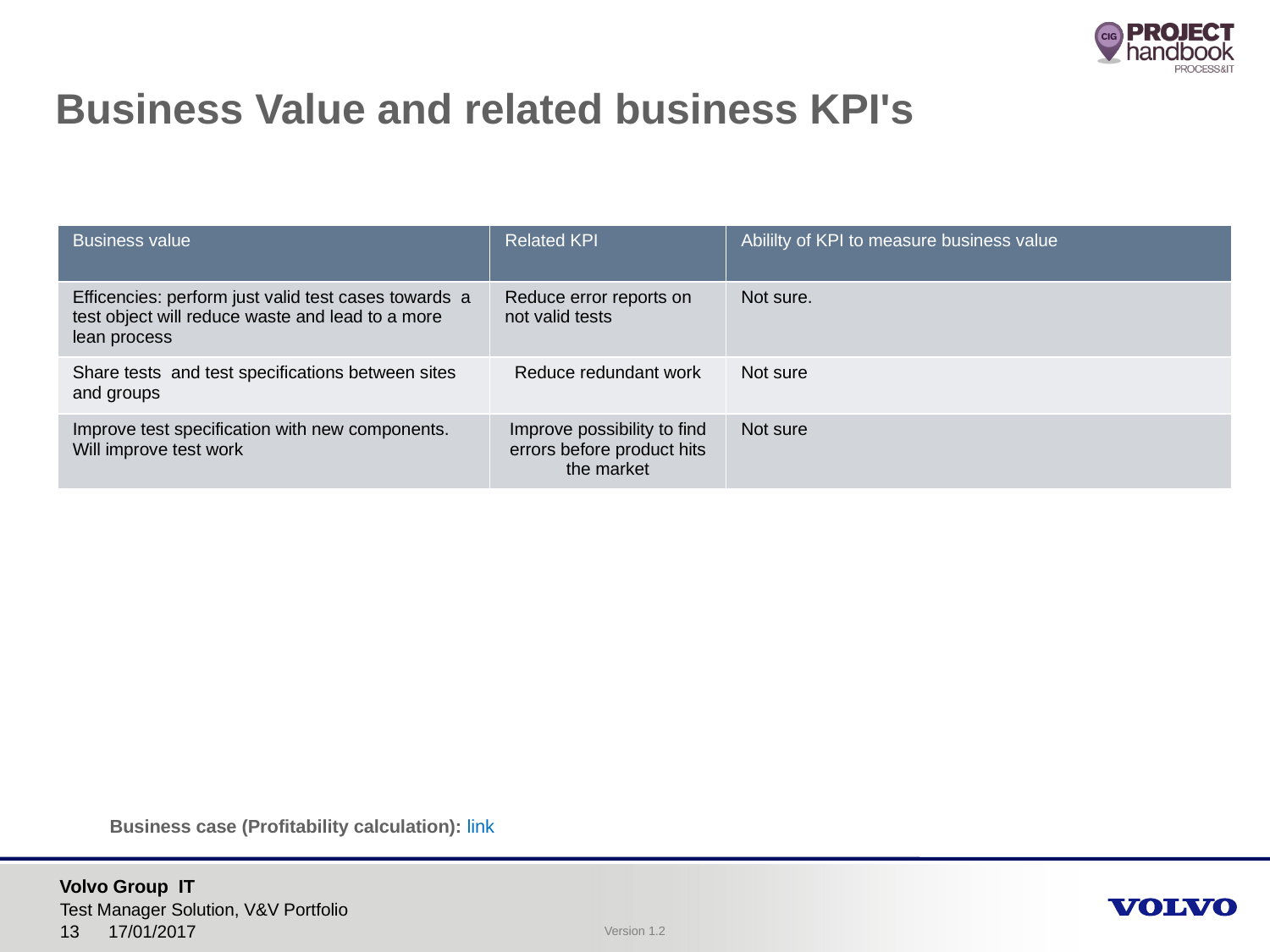

Business Value and related business KPI's
| Business value | Related KPI | Abililty of KPI to measure business value |
| --- | --- | --- |
| Efficencies: perform just valid test cases towards a test object will reduce waste and lead to a more lean process | Reduce error reports on not valid tests | Not sure. |
| Share tests and test specifications between sites and groups | Reduce redundant work | Not sure |
| Improve test specification with new components. Will improve test work | Improve possibility to find errors before product hits the market | Not sure |
Business case (Profitability calculation): link
Test Manager Solution, V&V Portfolio
17/01/2017
13